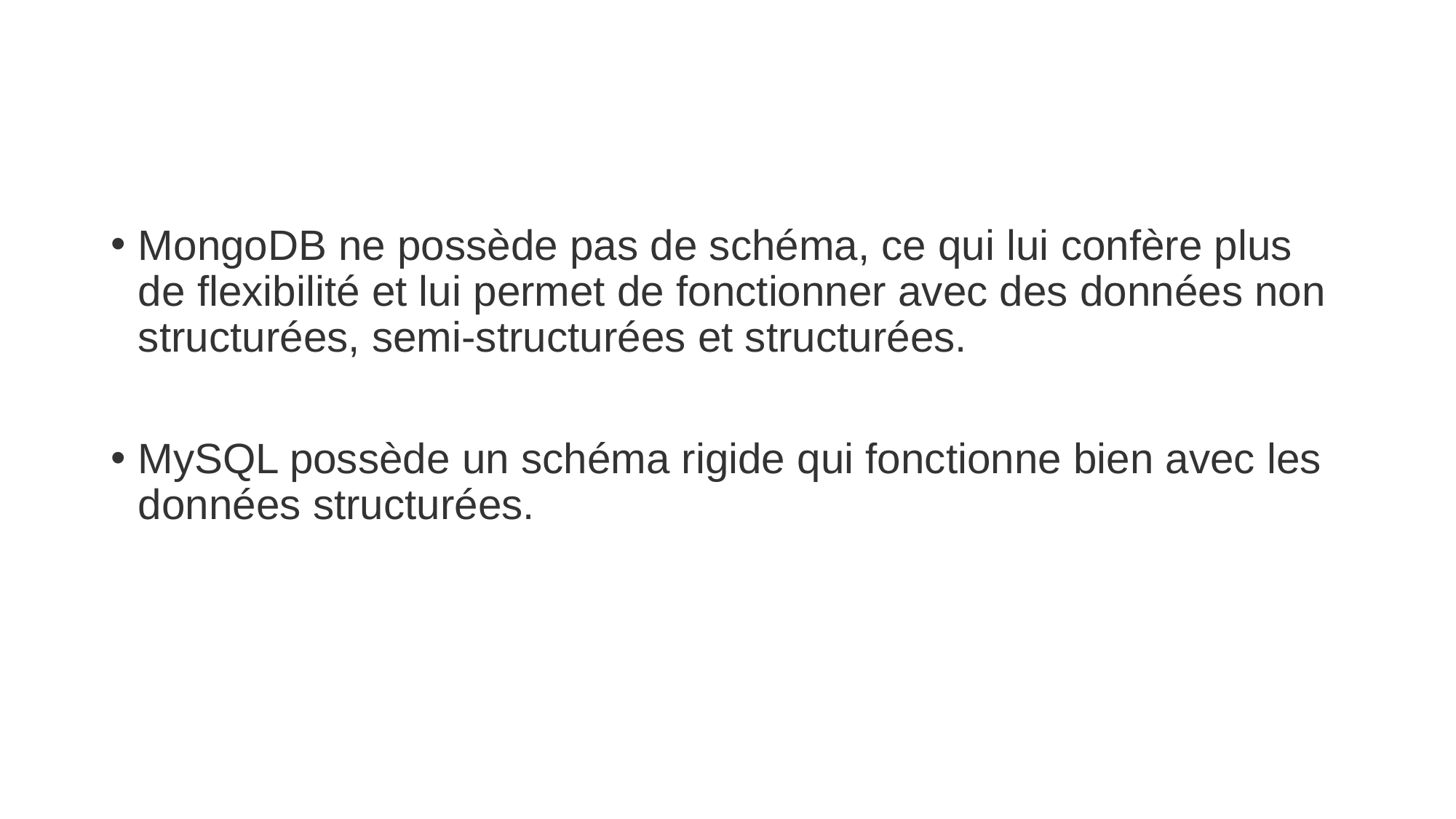

#
MongoDB ne possède pas de schéma, ce qui lui confère plus de flexibilité et lui permet de fonctionner avec des données non structurées, semi-structurées et structurées.

MySQL possède un schéma rigide qui fonctionne bien avec les données structurées.